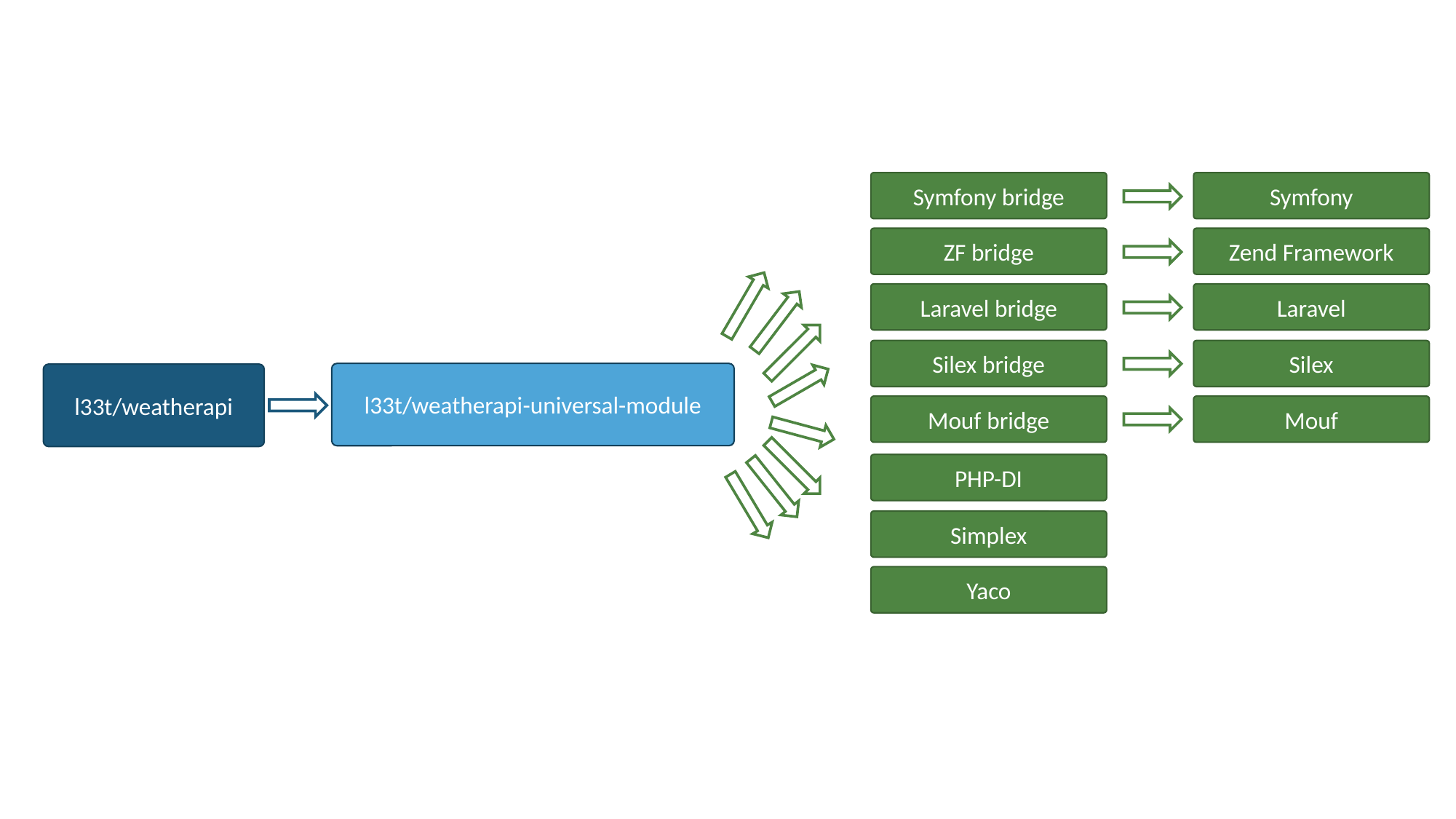

Symfony bridge
Symfony

ZF bridge
Zend Framework

Laravel bridge
Laravel

Silex bridge
Silex

l33t/weatherapi-universal-module
l33t/weatherapi

Mouf bridge
Mouf

PHP-DI
Simplex
Yaco